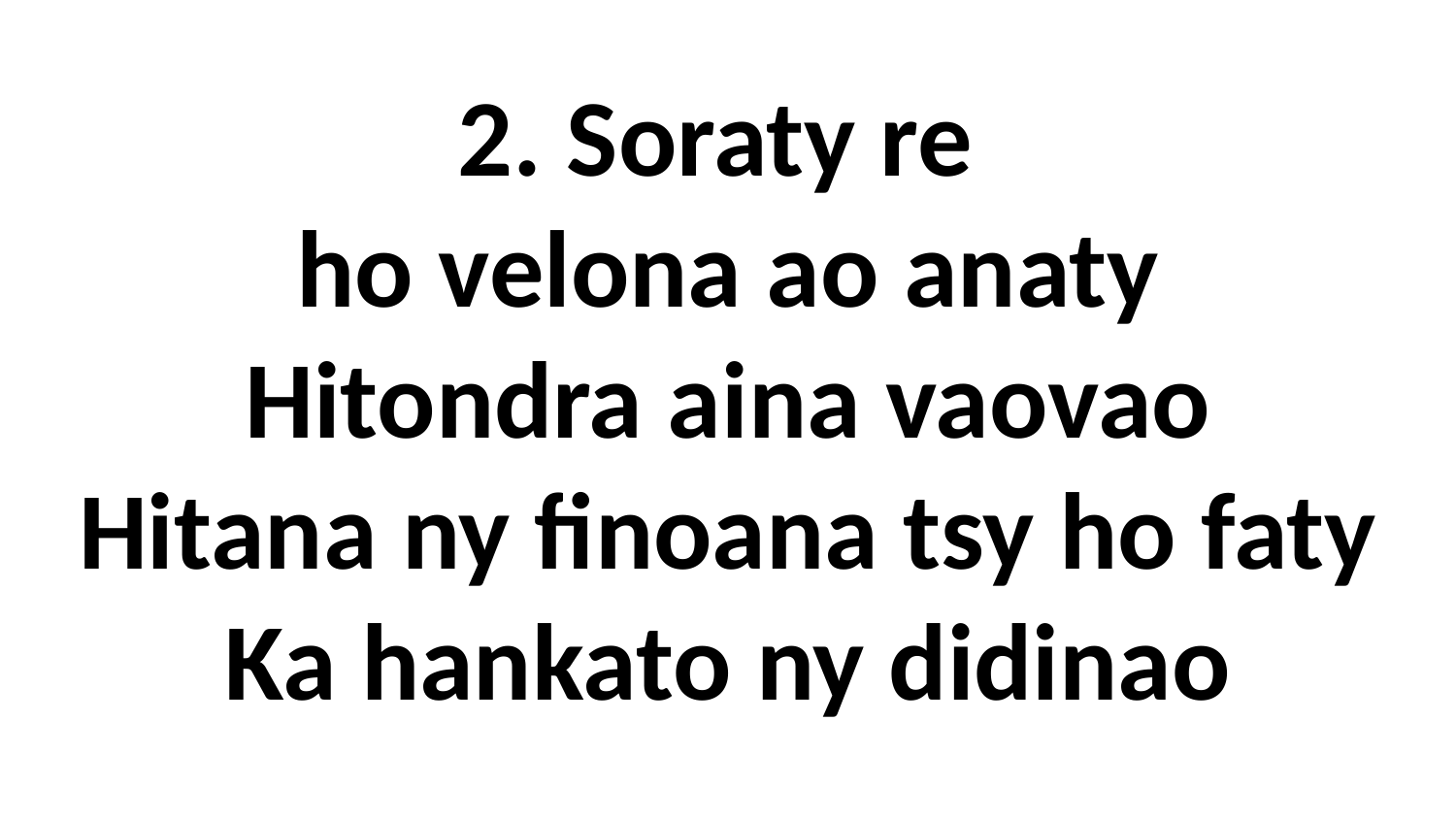

2. Soraty re
ho velona ao anaty
Hitondra aina vaovao
Hitana ny finoana tsy ho faty
Ka hankato ny didinao